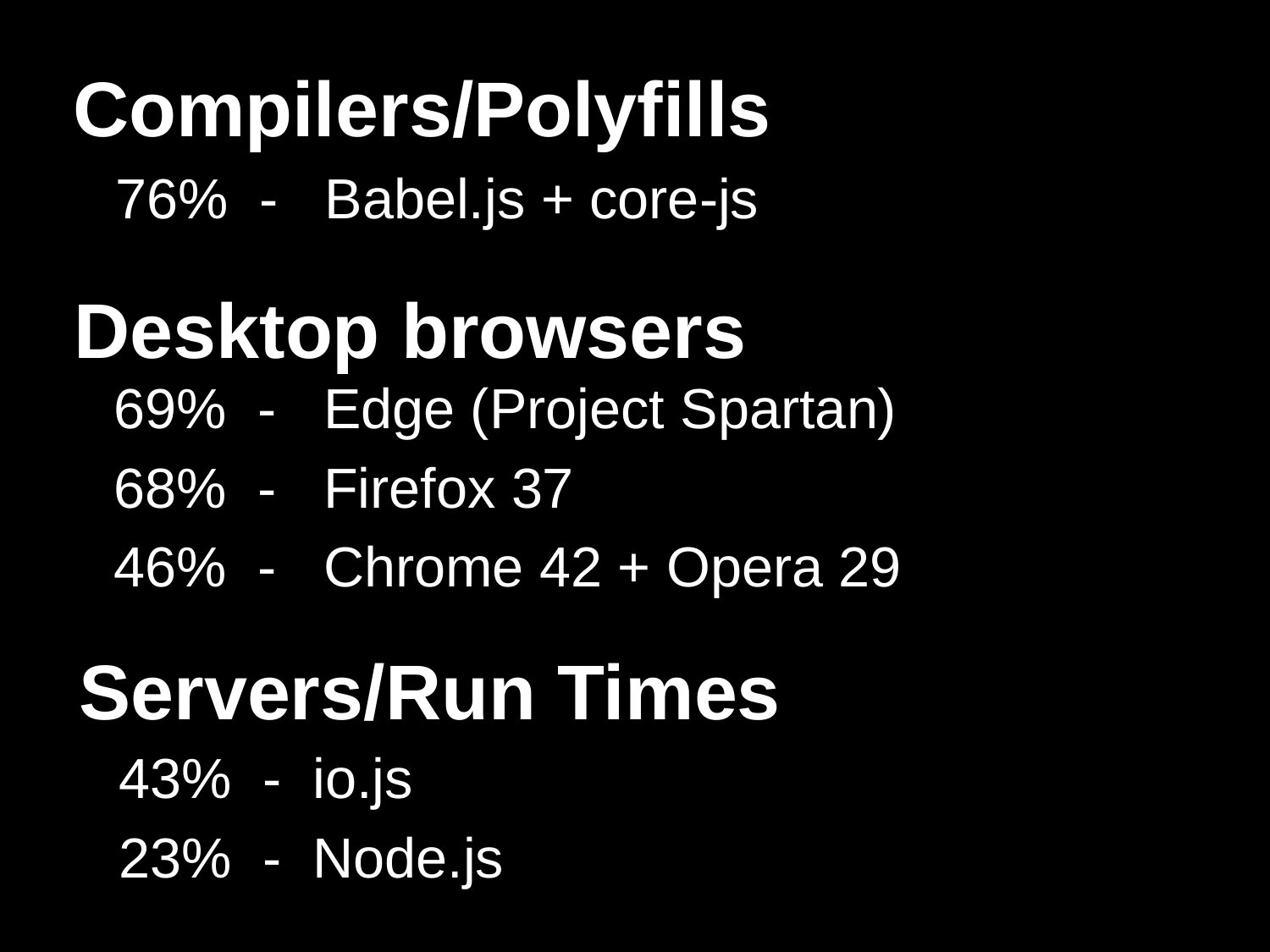

# Compilers/Polyfills
76%  -   Babel.js + core-js
Desktop browsers
69%  -   Edge (Project Spartan)
68%  -   Firefox 37
46%  -   Chrome 42 + Opera 29

Servers/Run Times
43%  -  io.js
23%  -  Node.js